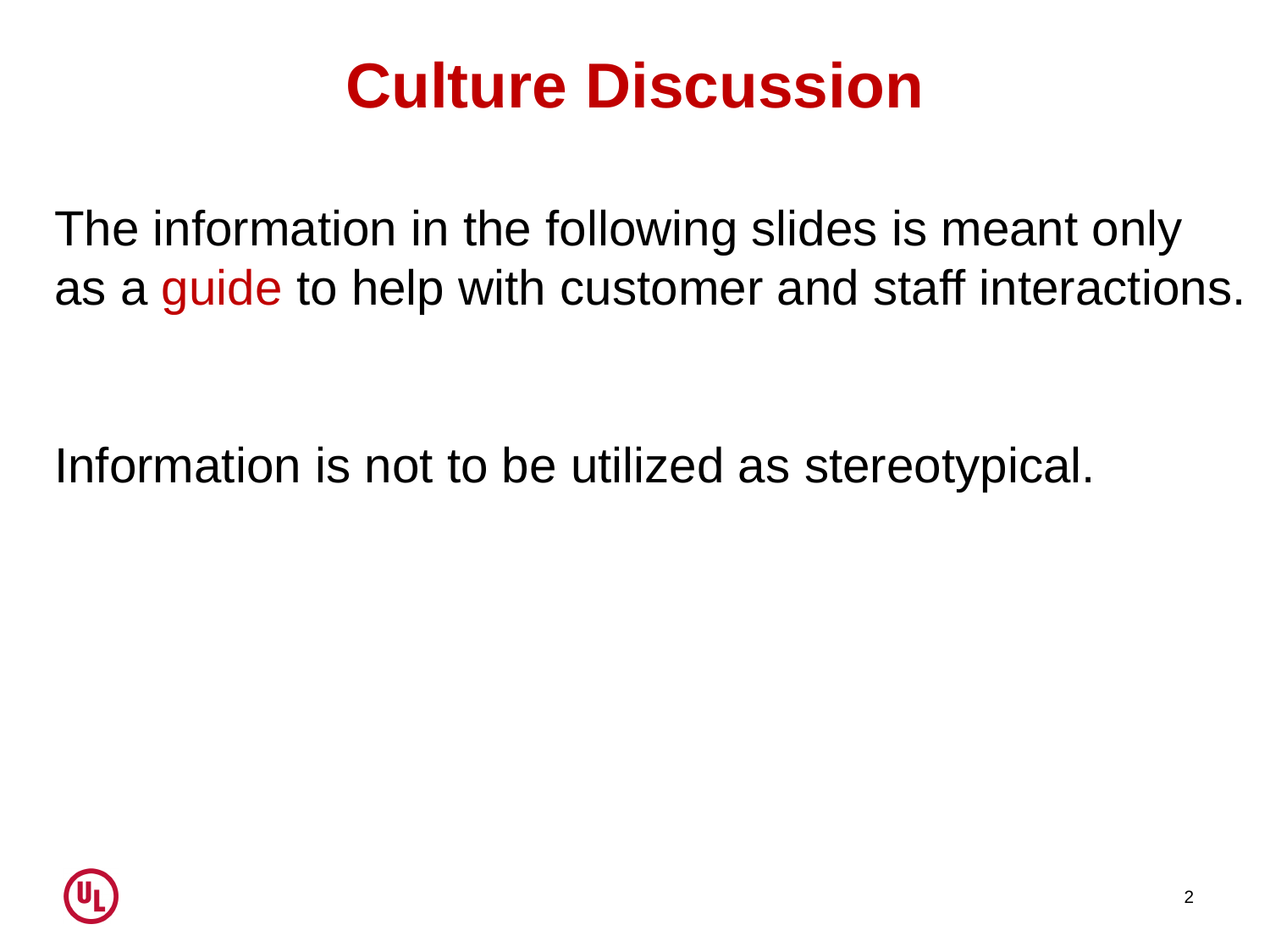

# Culture Discussion
The information in the following slides is meant only
as a guide to help with customer and staff interactions.

Information is not to be utilized as stereotypical.

2